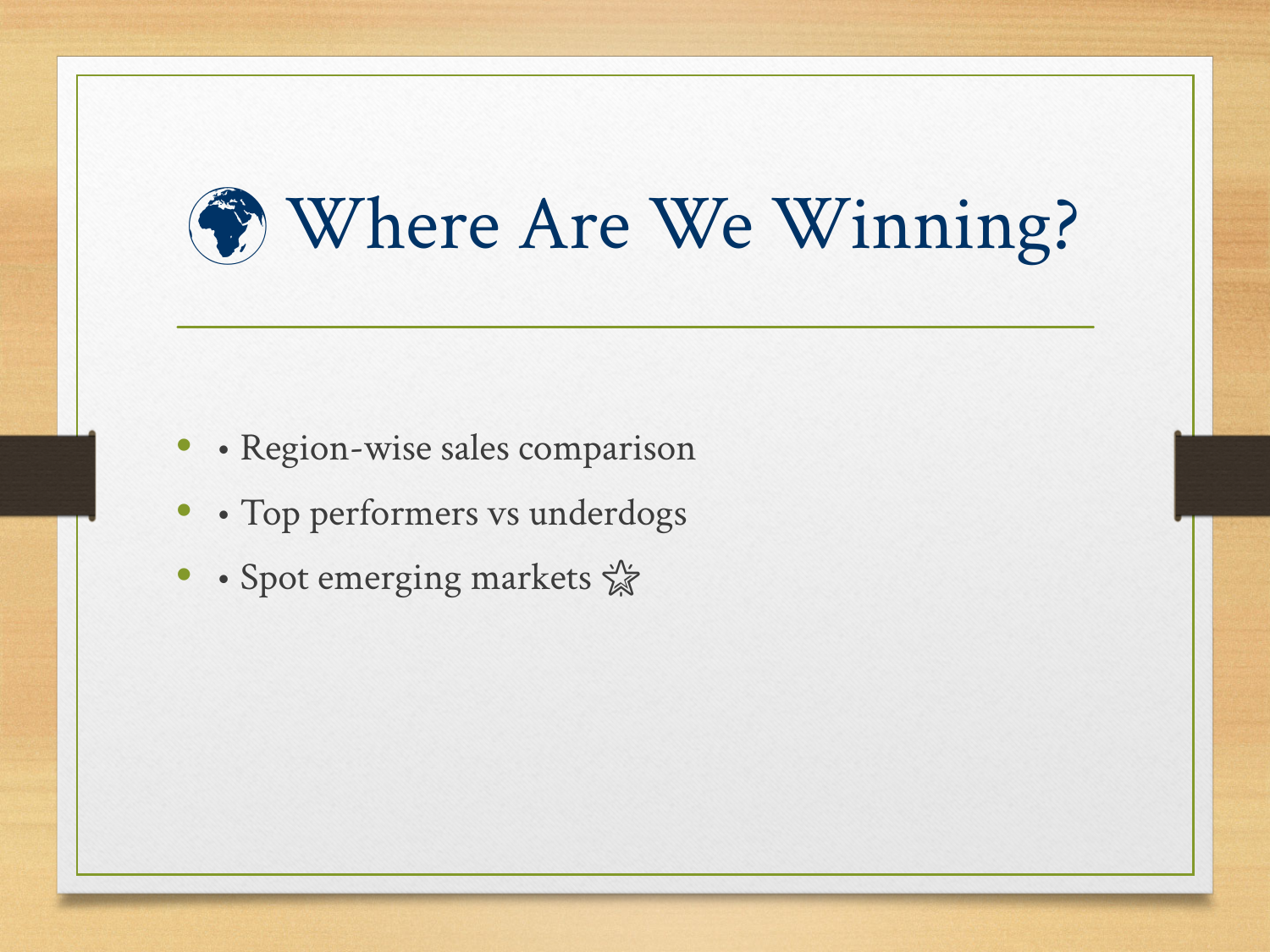

# 🌍 Where Are We Winning?

• Region-wise sales comparison
• Top performers vs underdogs
• Spot emerging markets 🌟